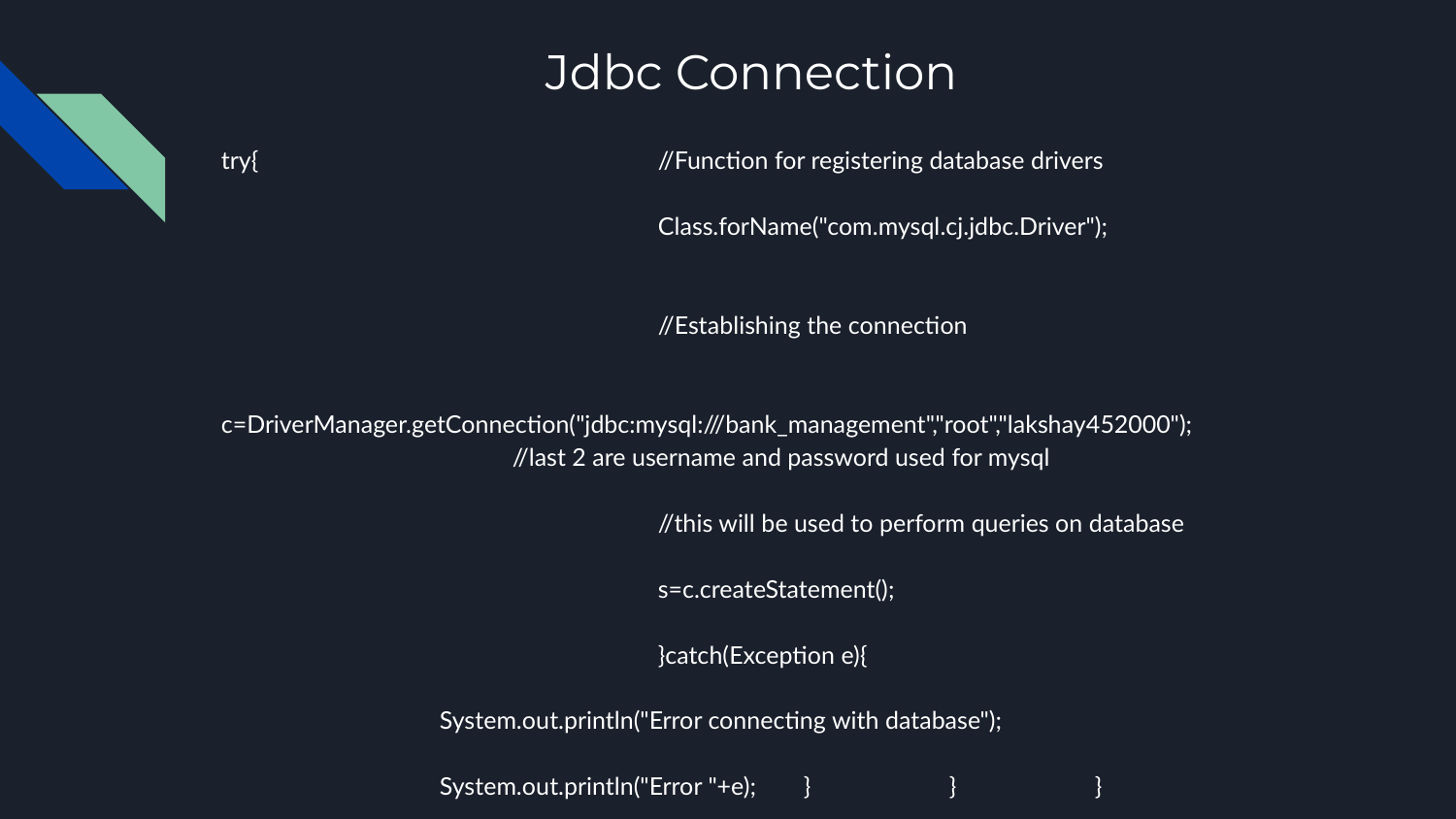

# Jdbc Connection
try{			//Function for registering database drivers
			Class.forName("com.mysql.cj.jdbc.Driver");
			//Establishing the connection
	                     c=DriverManager.getConnection("jdbc:mysql:///bank_management","root","lakshay452000");			//last 2 are username and password used for mysql
			//this will be used to perform queries on database
			s=c.createStatement();
			}catch(Exception e){
System.out.println("Error connecting with database");
System.out.println("Error "+e);	}	}	}